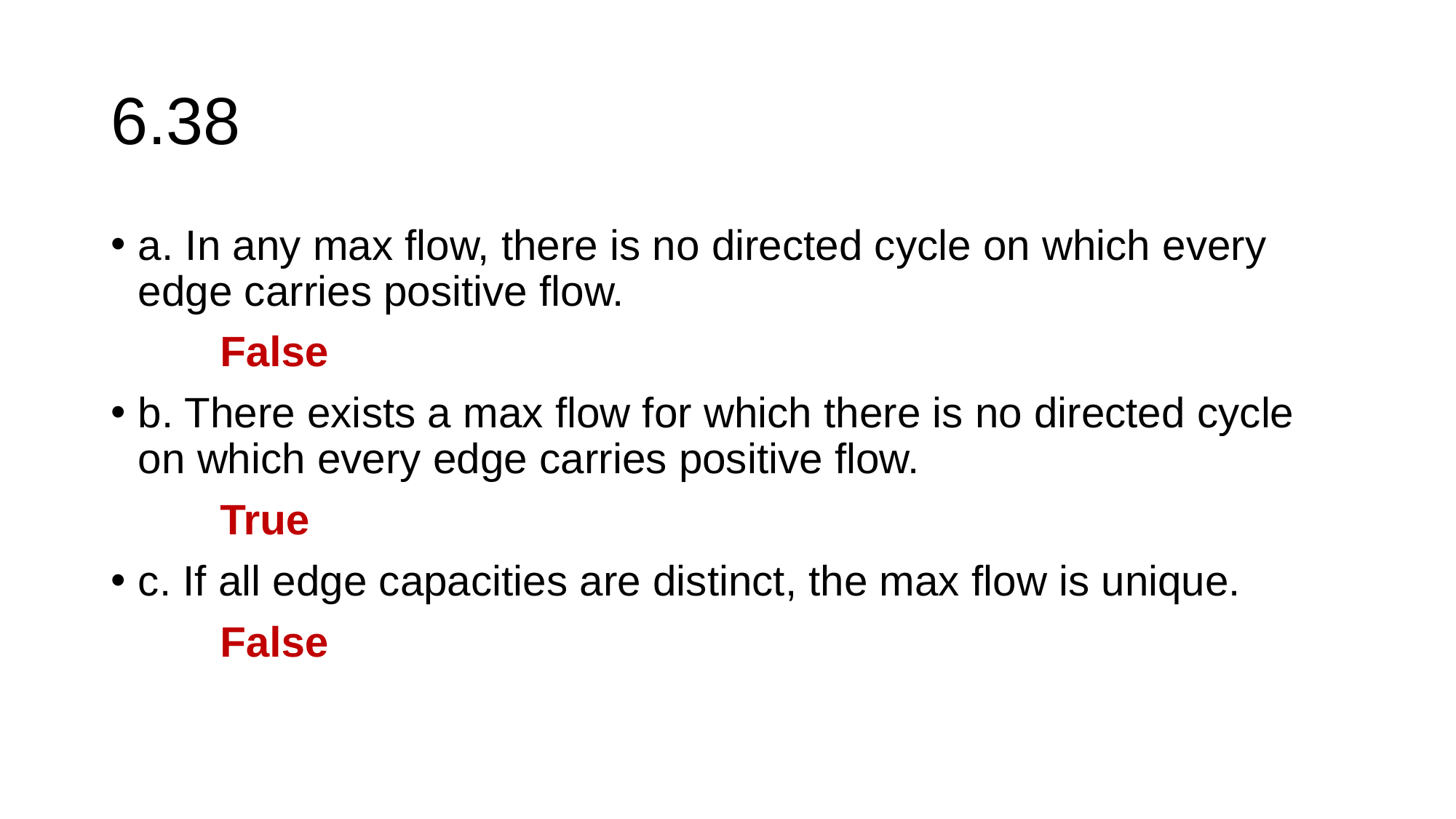

# 6.38
a. In any max flow, there is no directed cycle on which every edge carries positive flow.
	False
b. There exists a max flow for which there is no directed cycle on which every edge carries positive flow.
	True
c. If all edge capacities are distinct, the max flow is unique.
	False